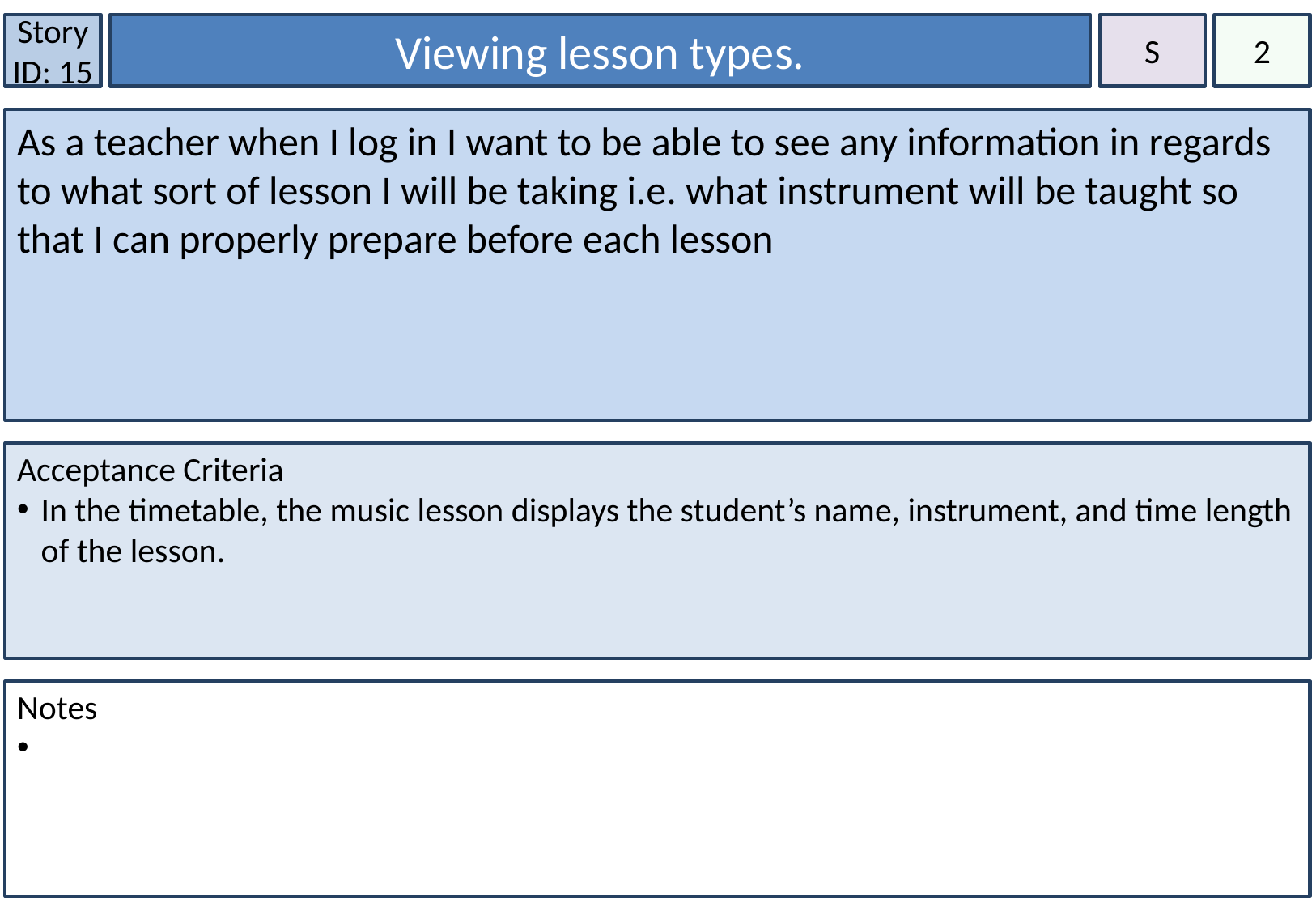

Story ID: 15
Viewing lesson types.
S
2
As a teacher when I log in I want to be able to see any information in regards to what sort of lesson I will be taking i.e. what instrument will be taught so that I can properly prepare before each lesson
Acceptance Criteria
In the timetable, the music lesson displays the student’s name, instrument, and time length of the lesson.
Notes